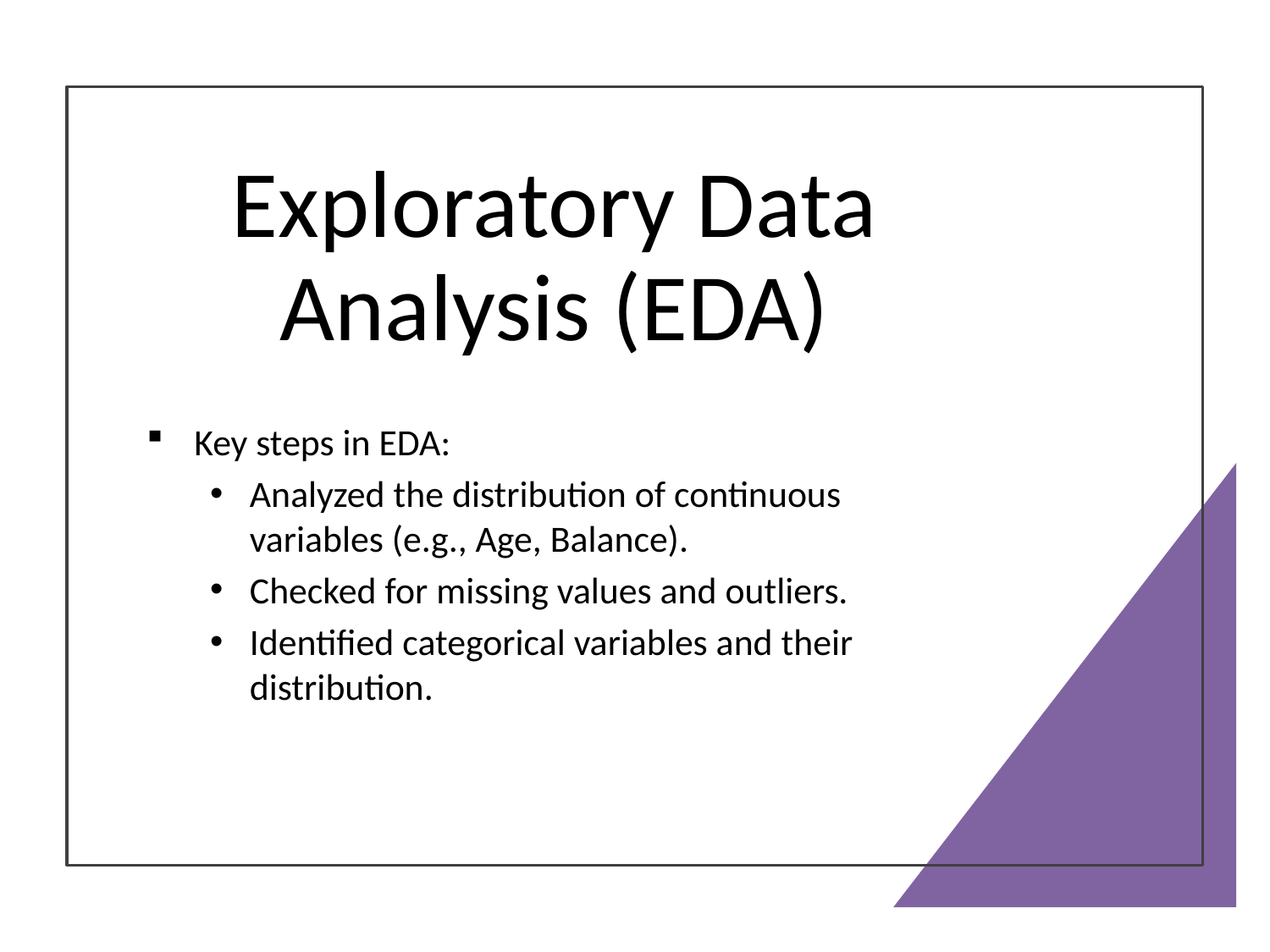

# Exploratory Data Analysis (EDA)
Key steps in EDA:
Analyzed the distribution of continuous variables (e.g., Age, Balance).
Checked for missing values and outliers.
Identified categorical variables and their distribution.